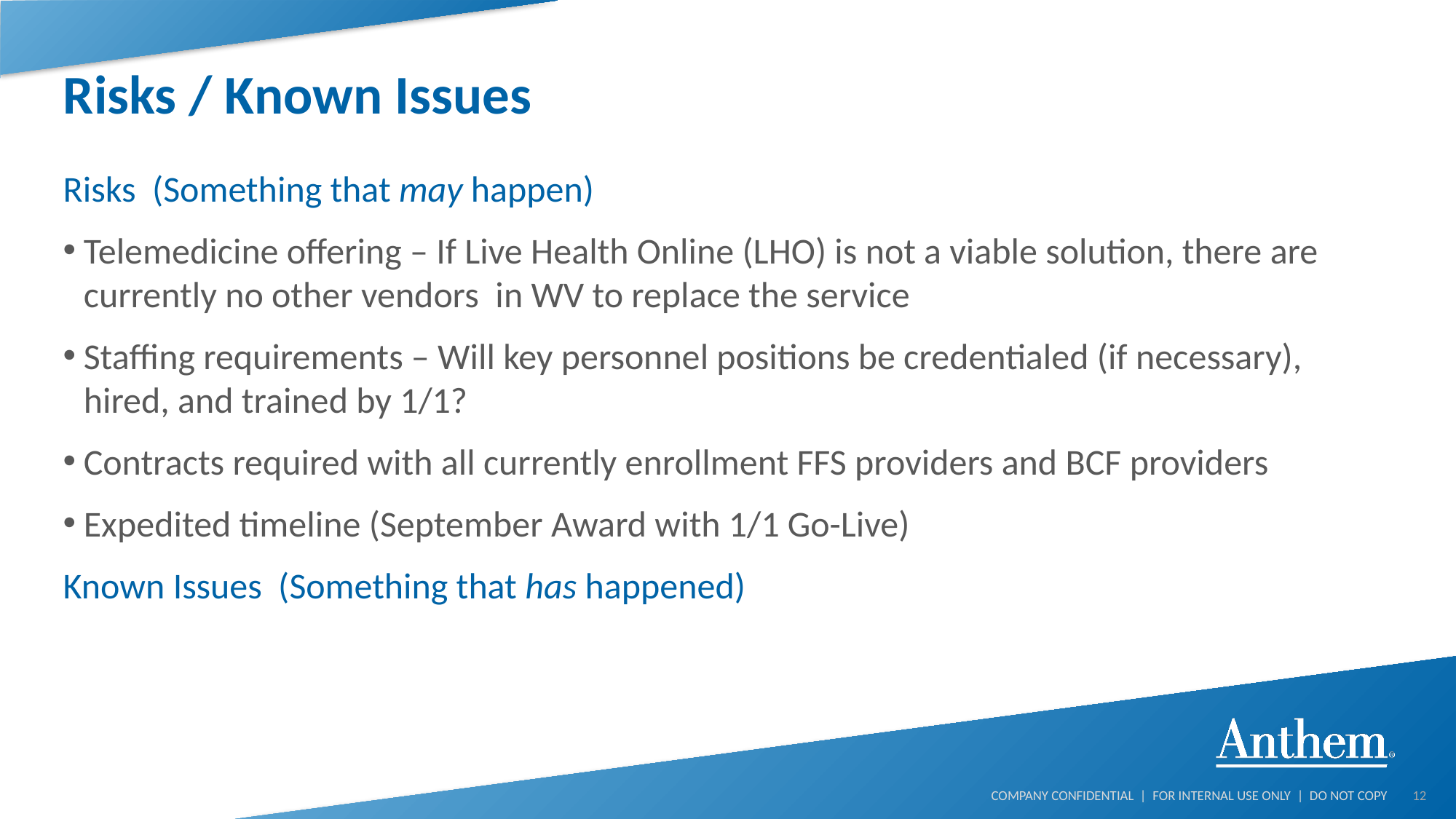

# Risks / Known Issues
Risks  (Something that may happen)
Telemedicine offering – If Live Health Online (LHO) is not a viable solution, there are currently no other vendors  in WV to replace the service
Staffing requirements – Will key personnel positions be credentialed (if necessary), hired, and trained by 1/1?
Contracts required with all currently enrollment FFS providers and BCF providers
Expedited timeline (September Award with 1/1 Go-Live)
Known Issues  (Something that has happened)

12
COMPANY CONFIDENTIAL  |  FOR INTERNAL USE ONLY  |  DO NOT COPY